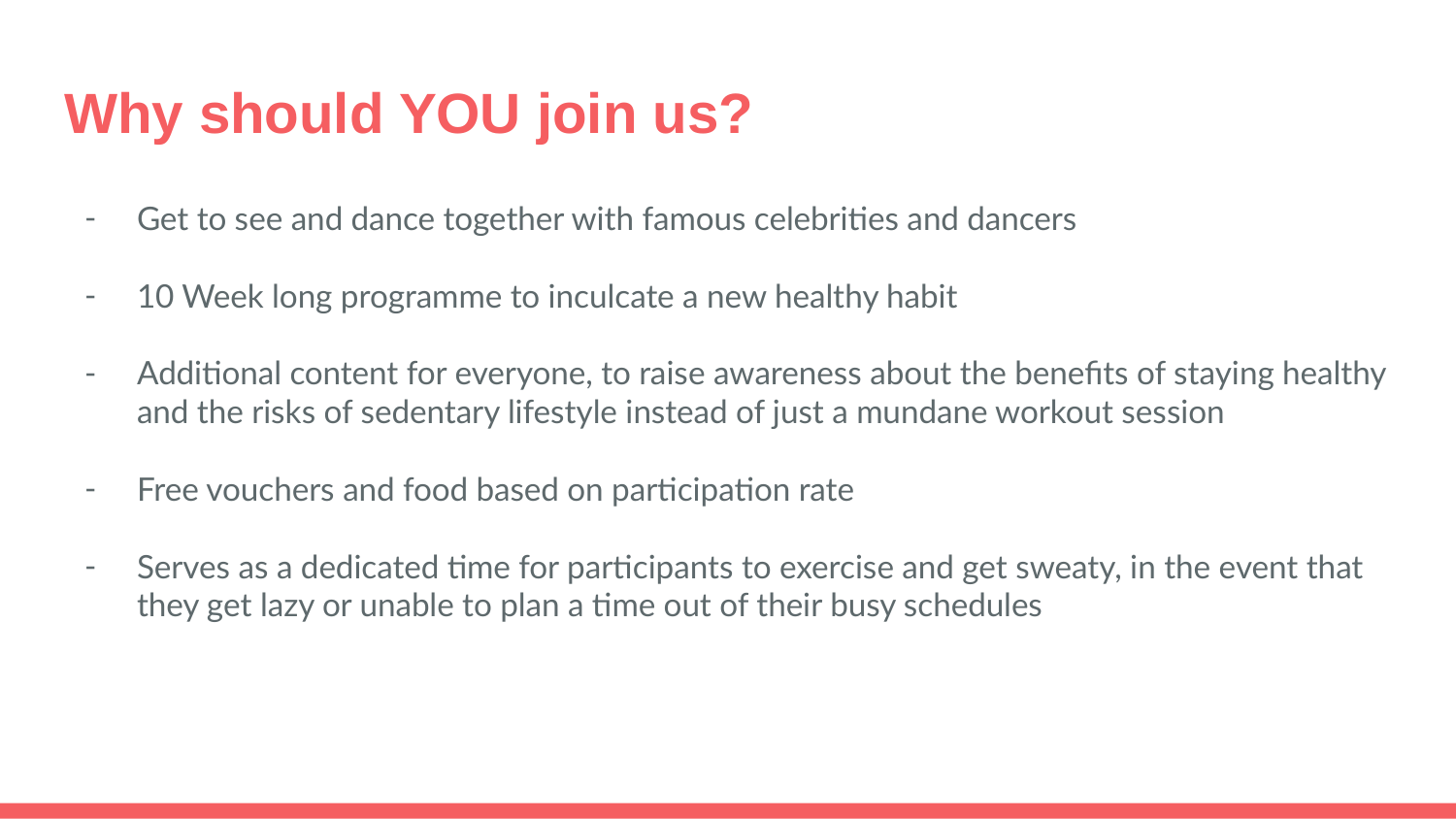

# Why should YOU join us?
Get to see and dance together with famous celebrities and dancers

10 Week long programme to inculcate a new healthy habit

Additional content for everyone, to raise awareness about the benefits of staying healthy and the risks of sedentary lifestyle instead of just a mundane workout session

Free vouchers and food based on participation rate

Serves as a dedicated time for participants to exercise and get sweaty, in the event that they get lazy or unable to plan a time out of their busy schedules